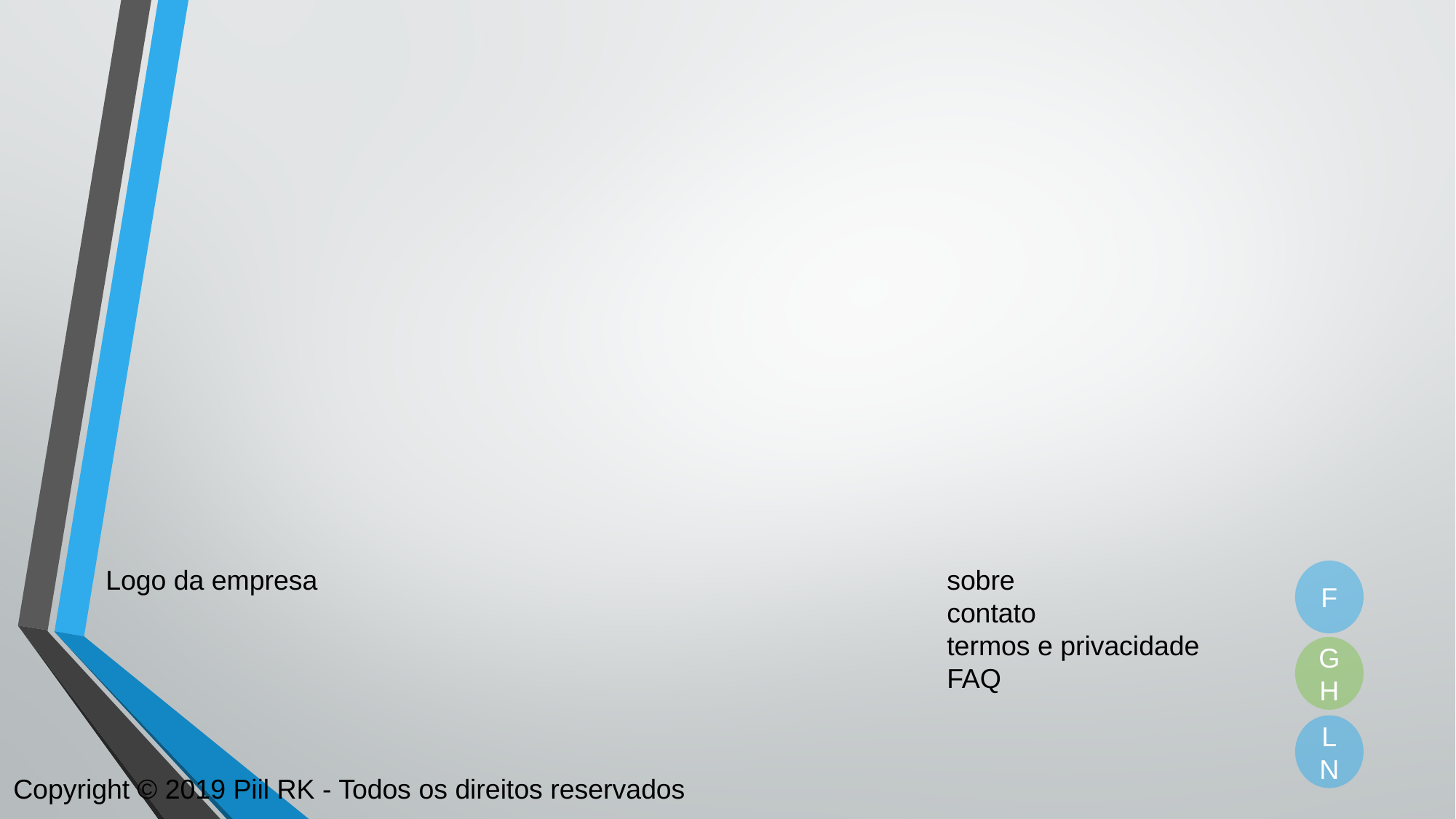

Logo da empresa
sobre
contato
termos e privacidade
FAQ
F
GH
LN
Copyright © 2019 Piil RK - Todos os direitos reservados